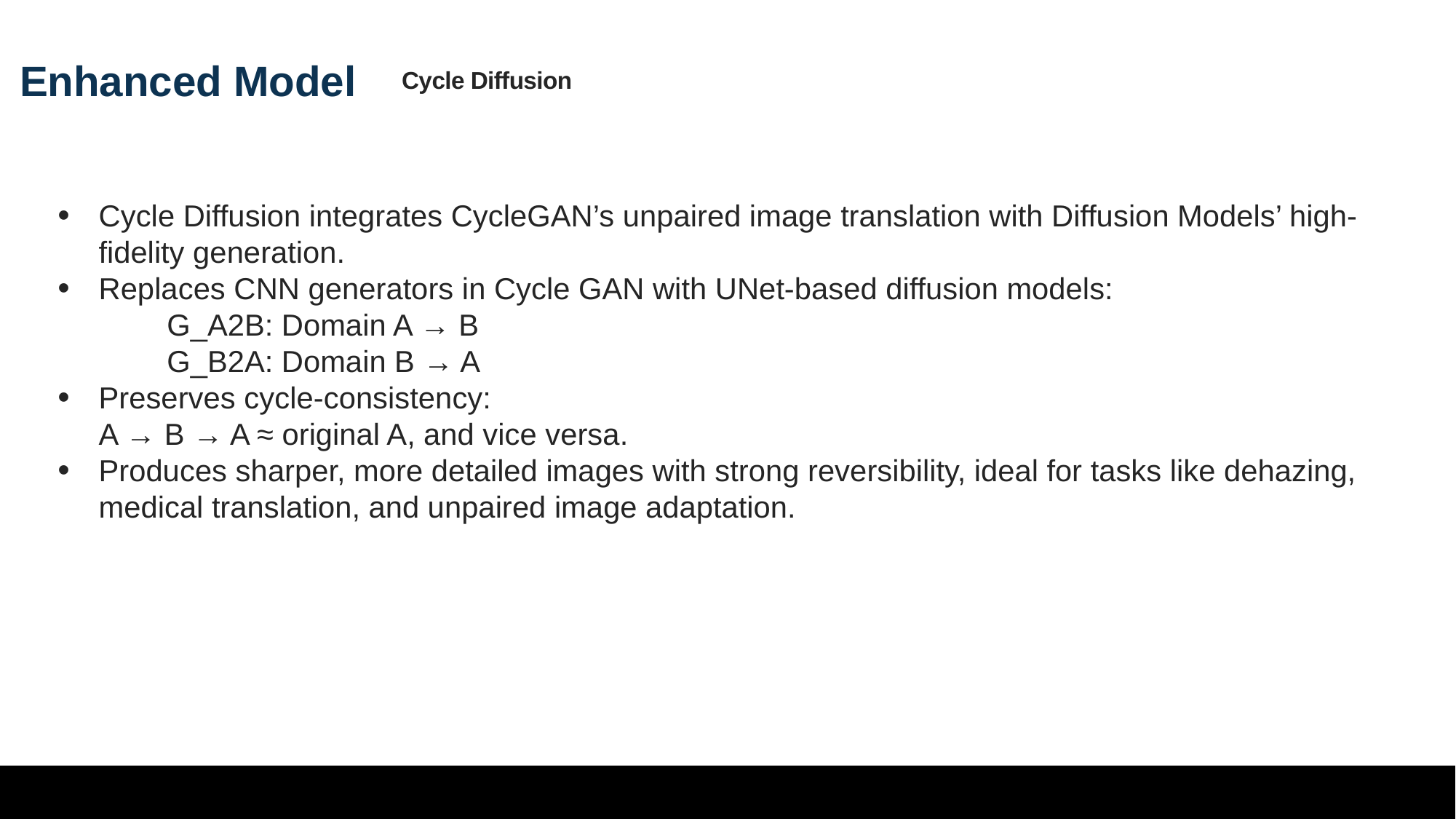

Enhanced Model
Cycle Diffusion
Cycle Diffusion integrates CycleGAN’s unpaired image translation with Diffusion Models’ high-fidelity generation.
Replaces CNN generators in Cycle GAN with UNet-based diffusion models:
		G_A2B: Domain A → B
		G_B2A: Domain B → A
Preserves cycle-consistency:
A → B → A ≈ original A, and vice versa.
Produces sharper, more detailed images with strong reversibility, ideal for tasks like dehazing, medical translation, and unpaired image adaptation.